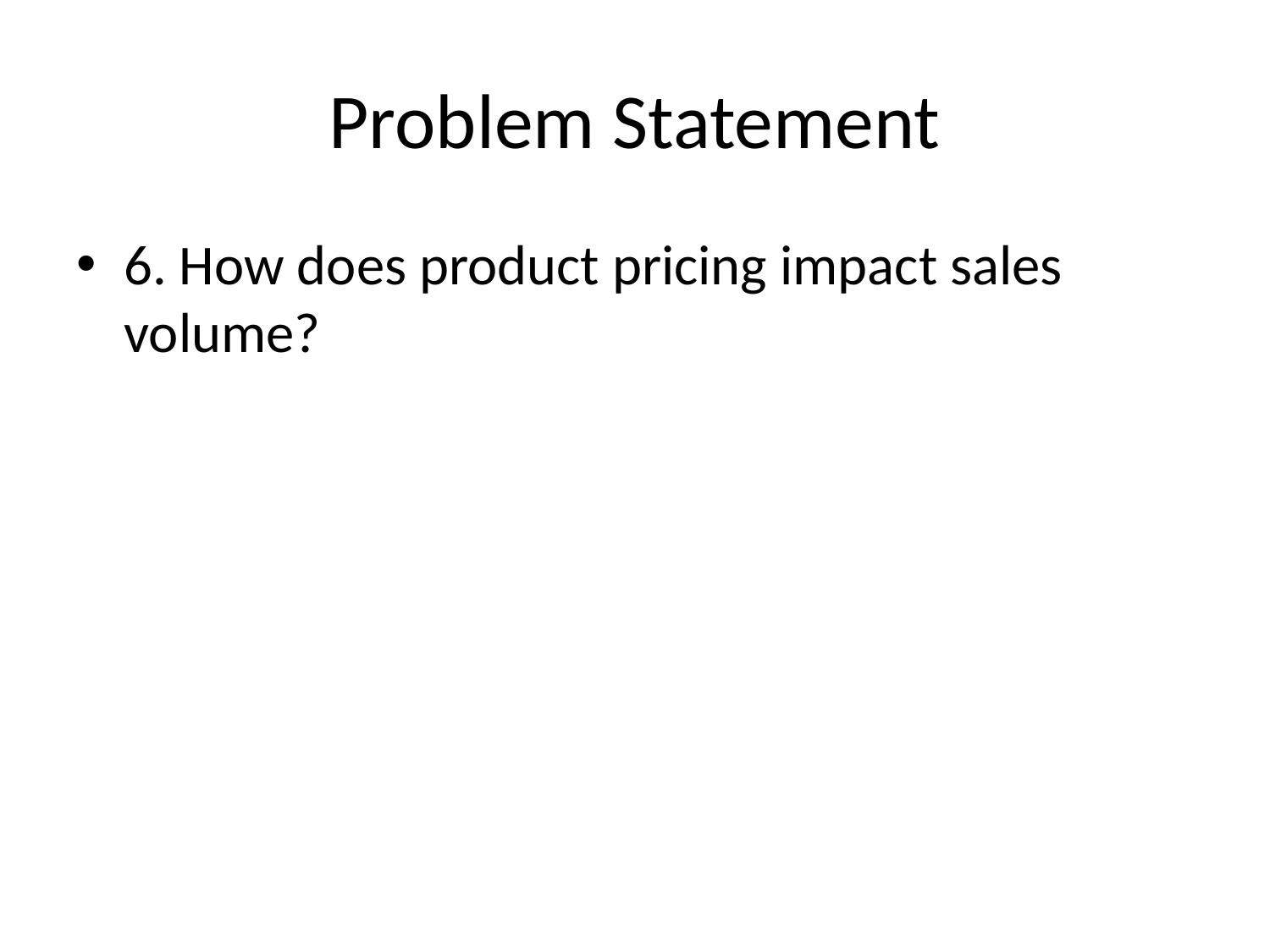

# Problem Statement
6. How does product pricing impact sales volume?